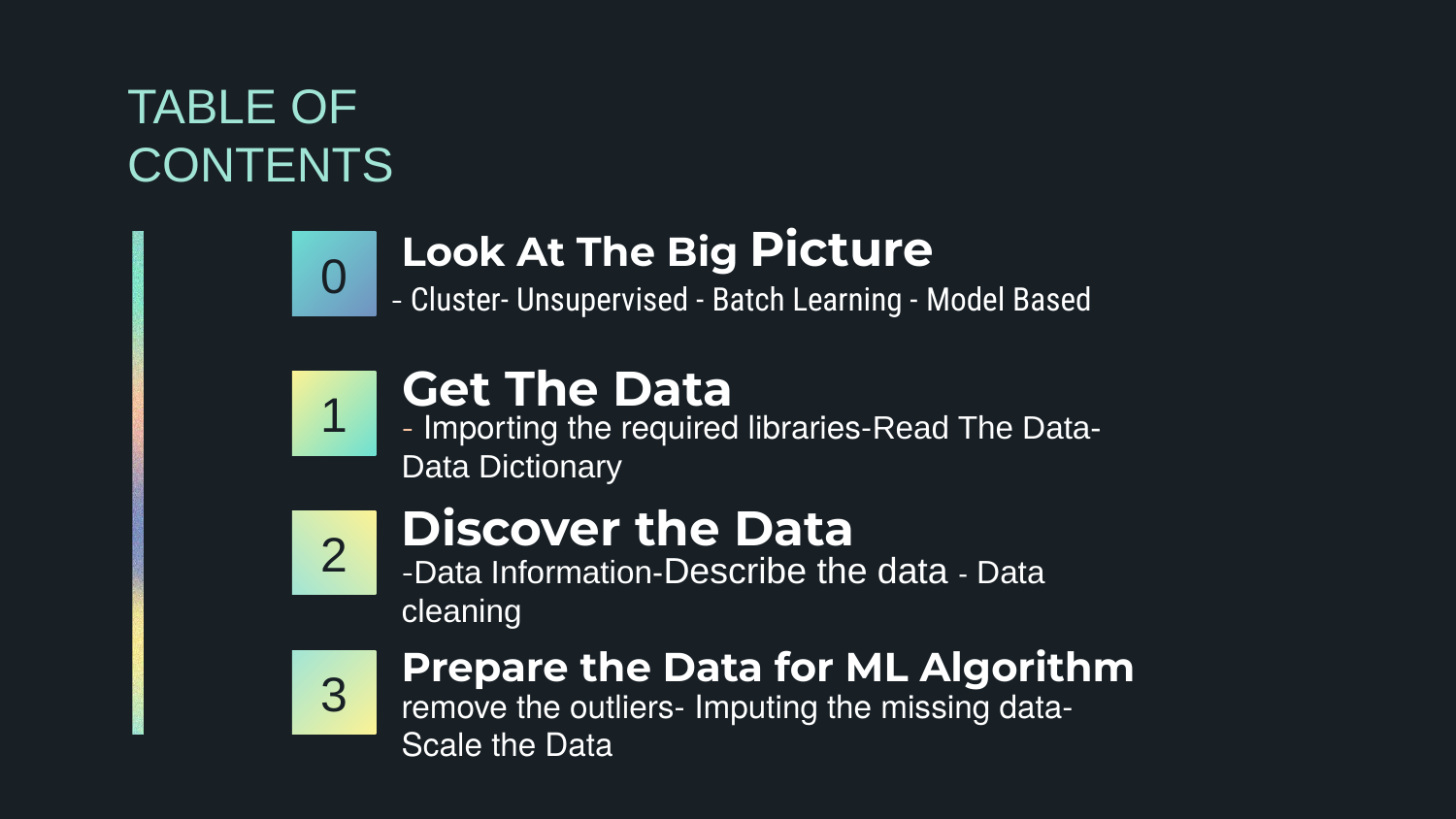

TABLE OF CONTENTS
Look At The Big Picture
# 0

- Cluster- Unsupervised - Batch Learning - Model Based

Get The Data
1

- Importing the required libraries-Read The Data-Data Dictionary

Discover the Data
2

-Data Information-Describe the data - Data cleaning
Prepare the Data for ML Algorithm
3

remove the outliers- Imputing the missing data- Scale the Data